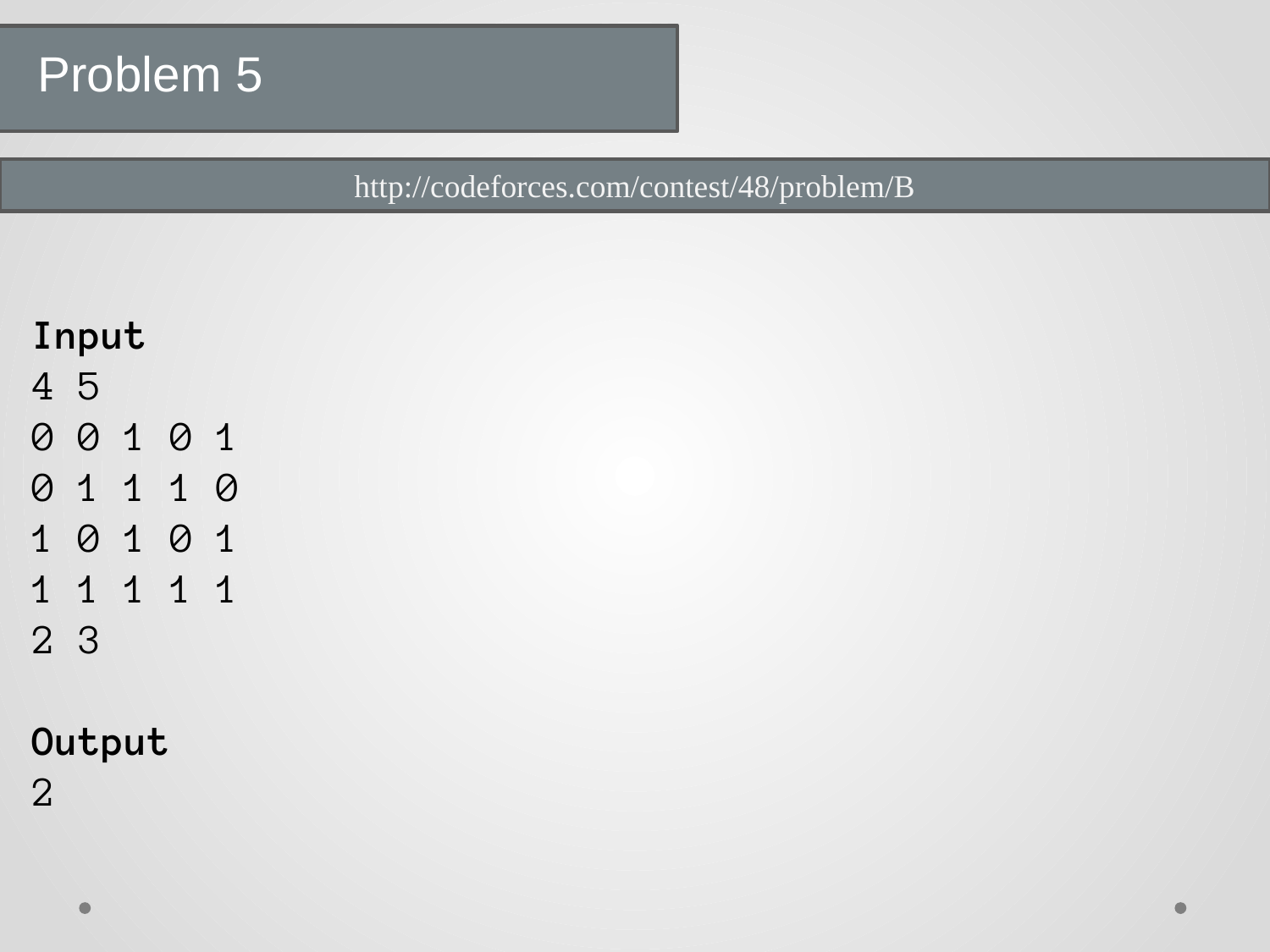

Problem 5
http://codeforces.com/contest/48/problem/B
Input
4 5
0 0 1 0 1
0 1 1 1 0
1 0 1 0 1
1 1 1 1 1
2 3

Output
2